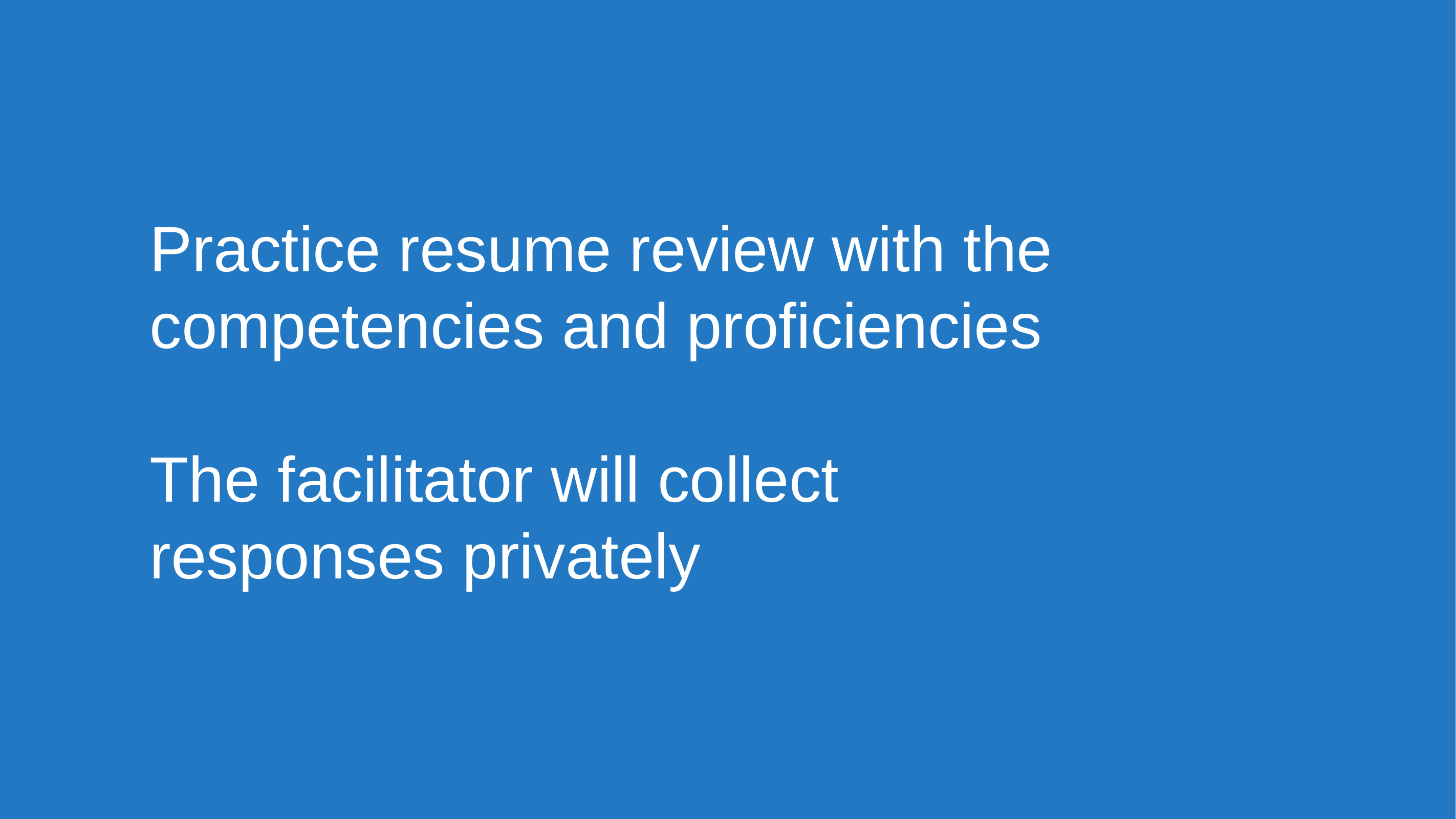

# Practice resume review with the competencies and proficiencies The facilitator will collect responses privately